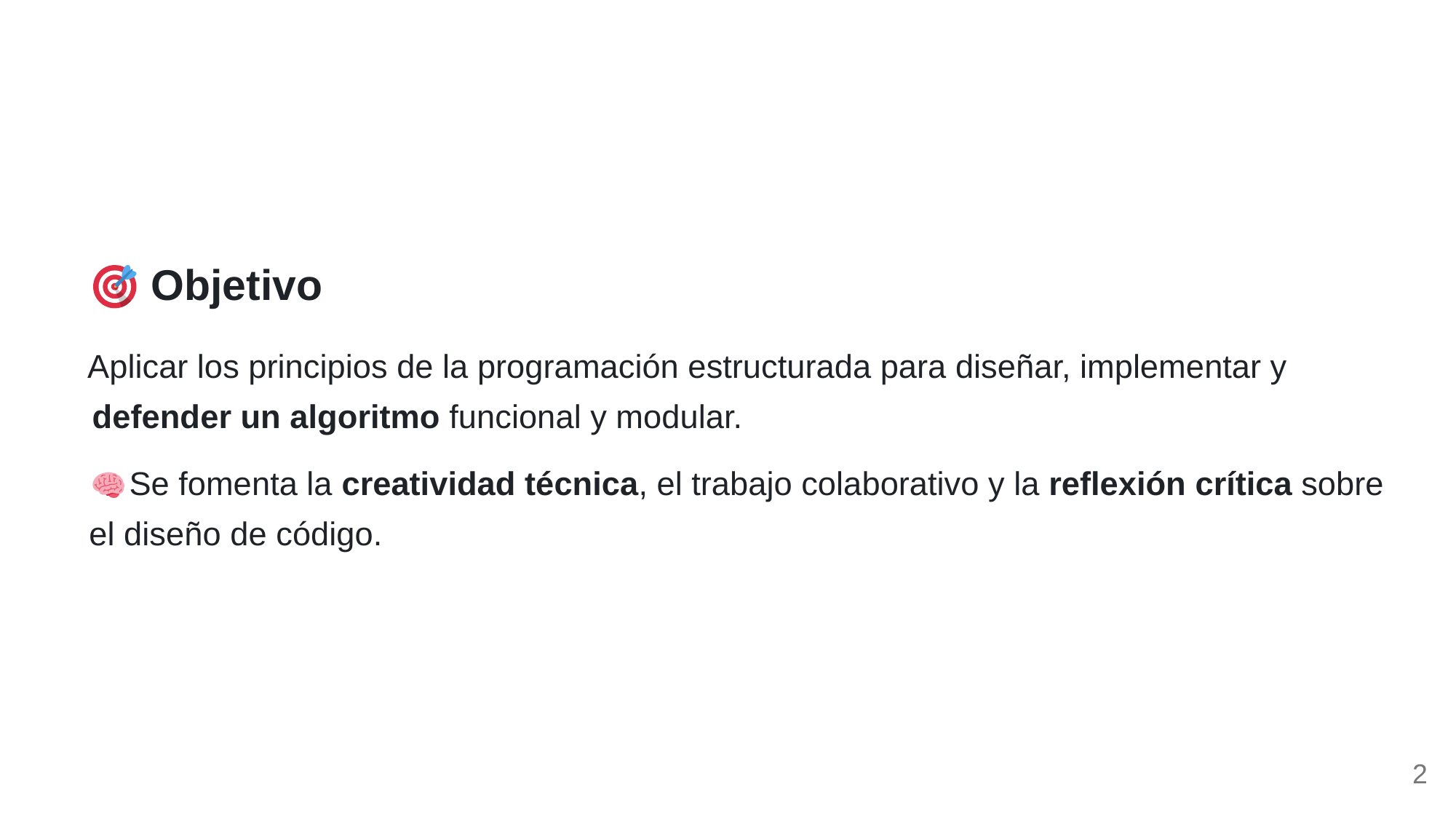

Objetivo

Aplicar los principios de la programación estructurada para diseñar, implementar y
defender un algoritmo funcional y modular.
 Se fomenta la creatividad técnica, el trabajo colaborativo y la reflexión crítica sobre

el diseño de código.
2